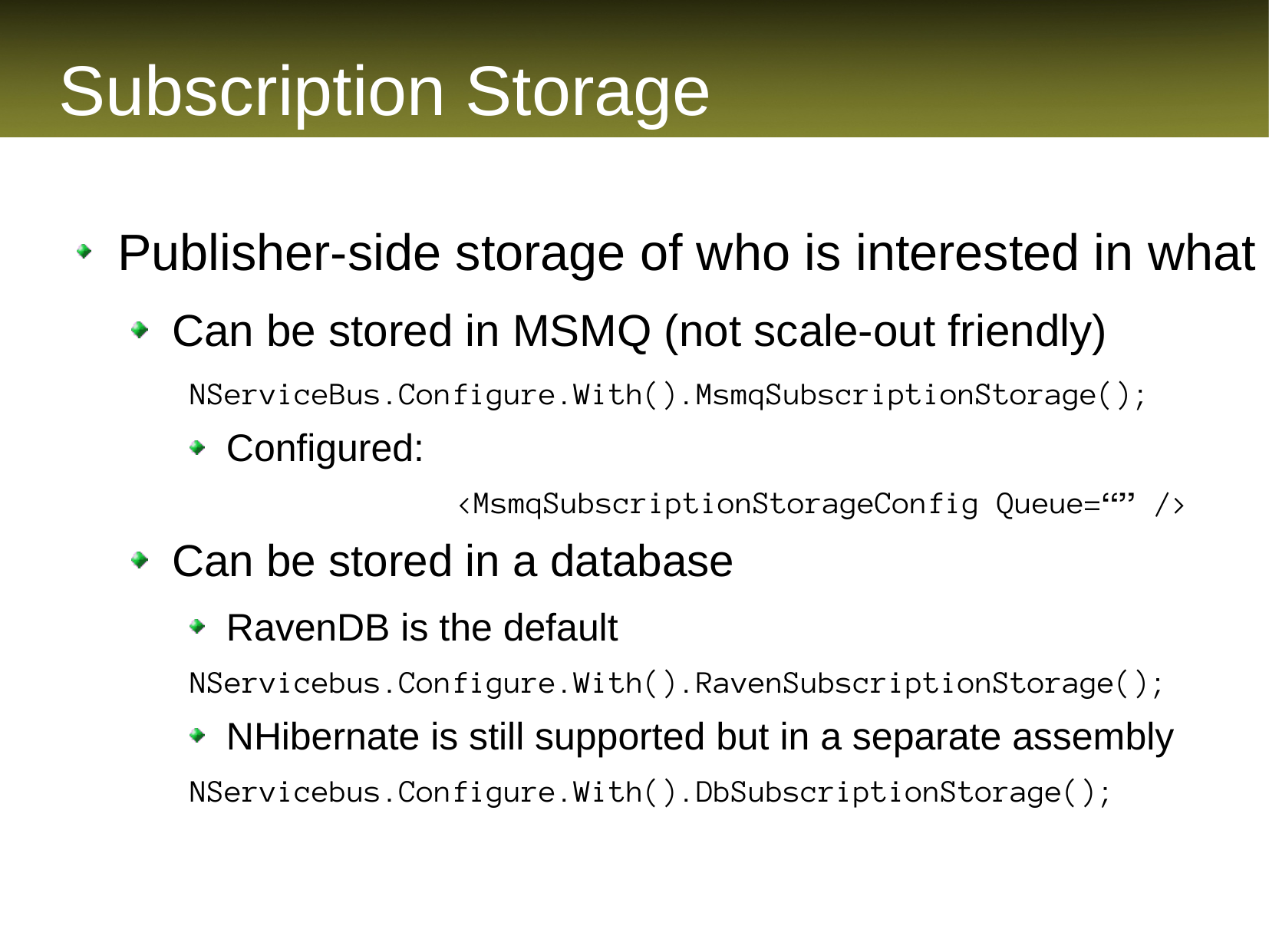

# Subscription Storage
Publisher-side storage of who is interested in what
Can be stored in MSMQ (not scale-out friendly)
NServiceBus.Configure.With().MsmqSubscriptionStorage();
Configured:
			<MsmqSubscriptionStorageConfig Queue=“” />
Can be stored in a database
RavenDB is the default
NServicebus.Configure.With().RavenSubscriptionStorage();
NHibernate is still supported but in a separate assembly
NServicebus.Configure.With().DbSubscriptionStorage();